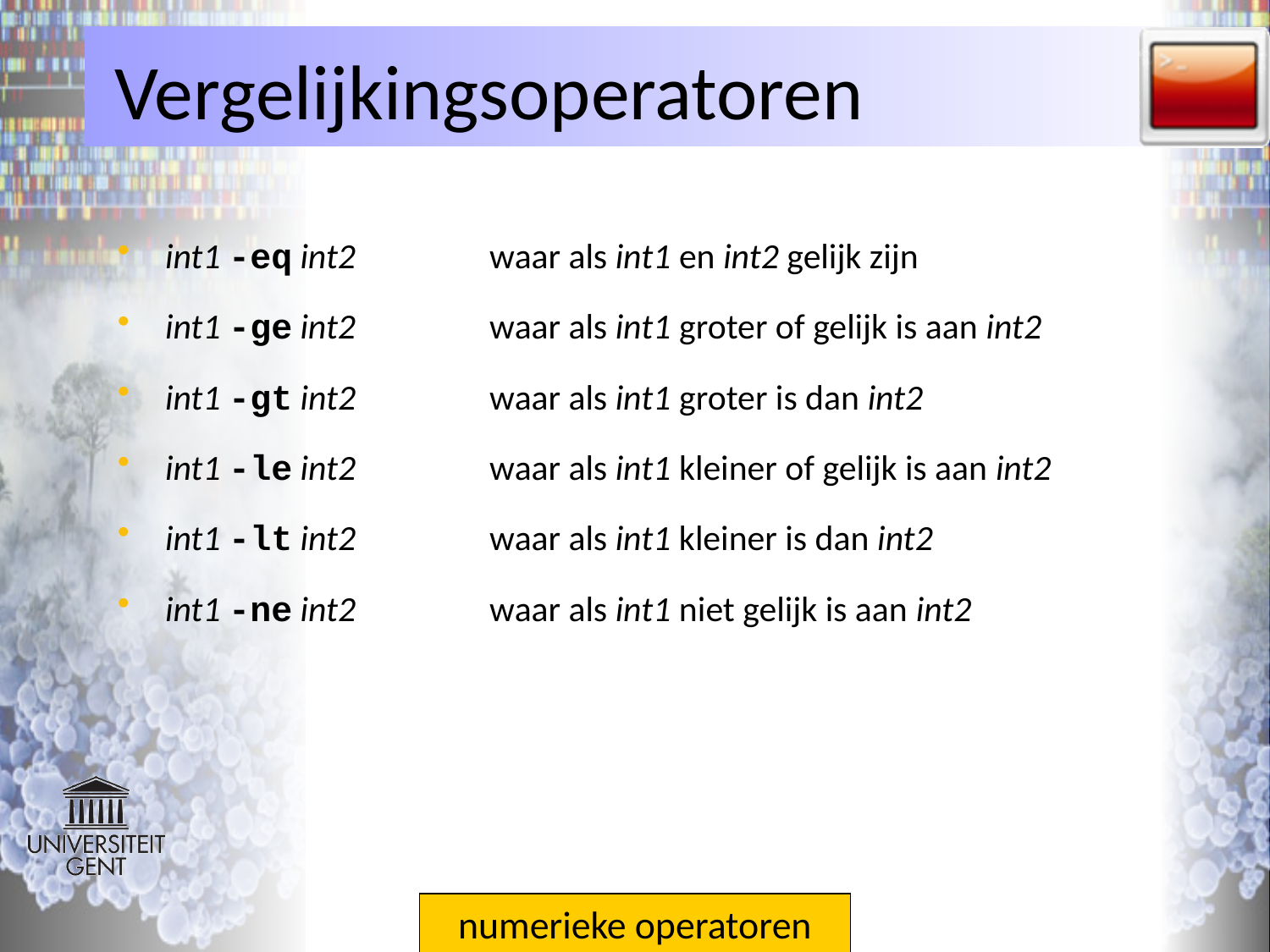

# Vergelijkingsoperatoren
int1 -eq int2	waar als int1 en int2 gelijk zijn
int1 -ge int2	waar als int1 groter of gelijk is aan int2
int1 -gt int2	waar als int1 groter is dan int2
int1 -le int2	waar als int1 kleiner of gelijk is aan int2
int1 -lt int2	waar als int1 kleiner is dan int2
int1 -ne int2	waar als int1 niet gelijk is aan int2
   numerieke operatoren